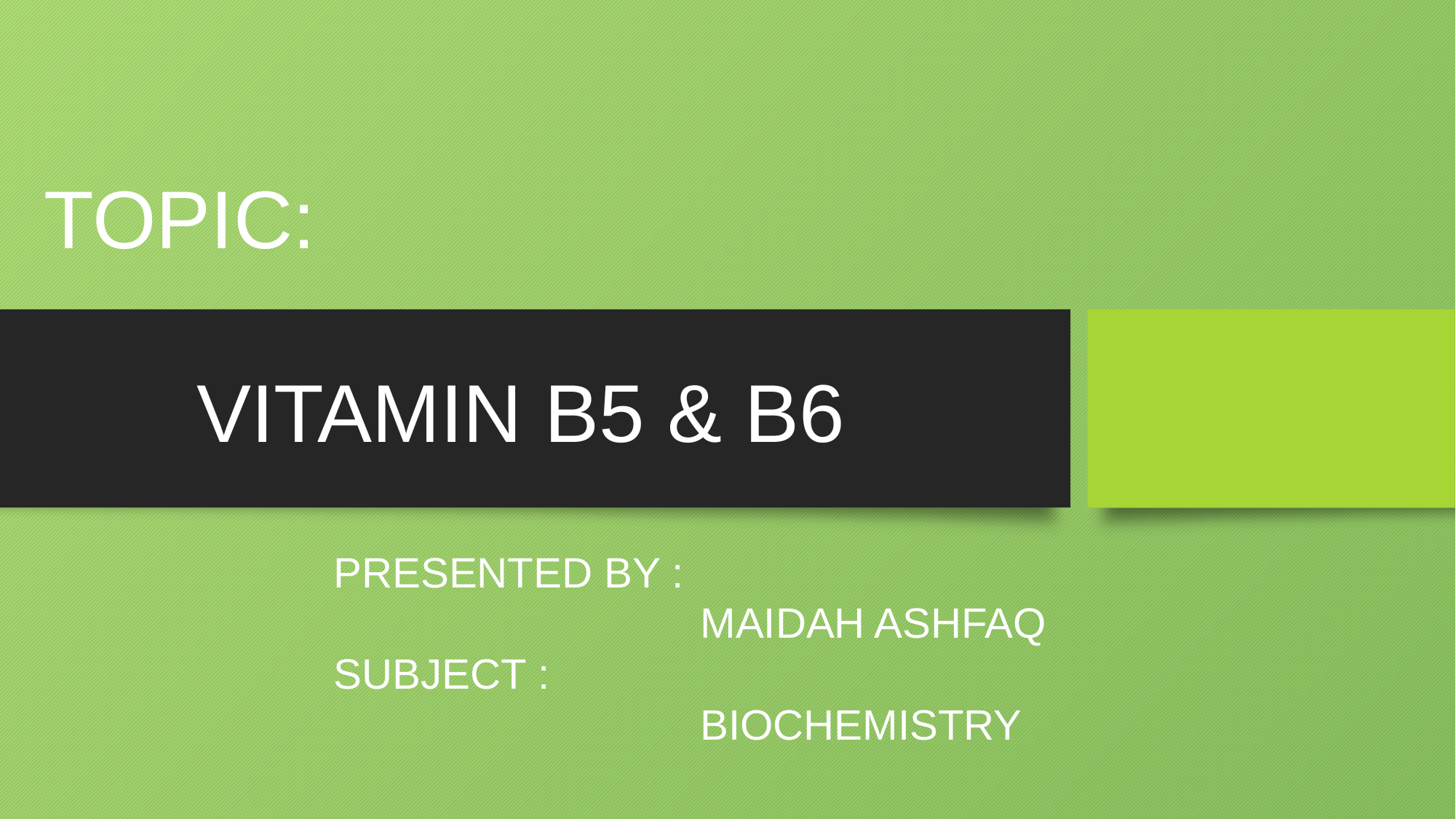

TOPIC:
# VITAMIN B5 & B6
PRESENTED BY :
                               MAIDAH ASHFAQ
SUBJECT :
                               BIOCHEMISTRY